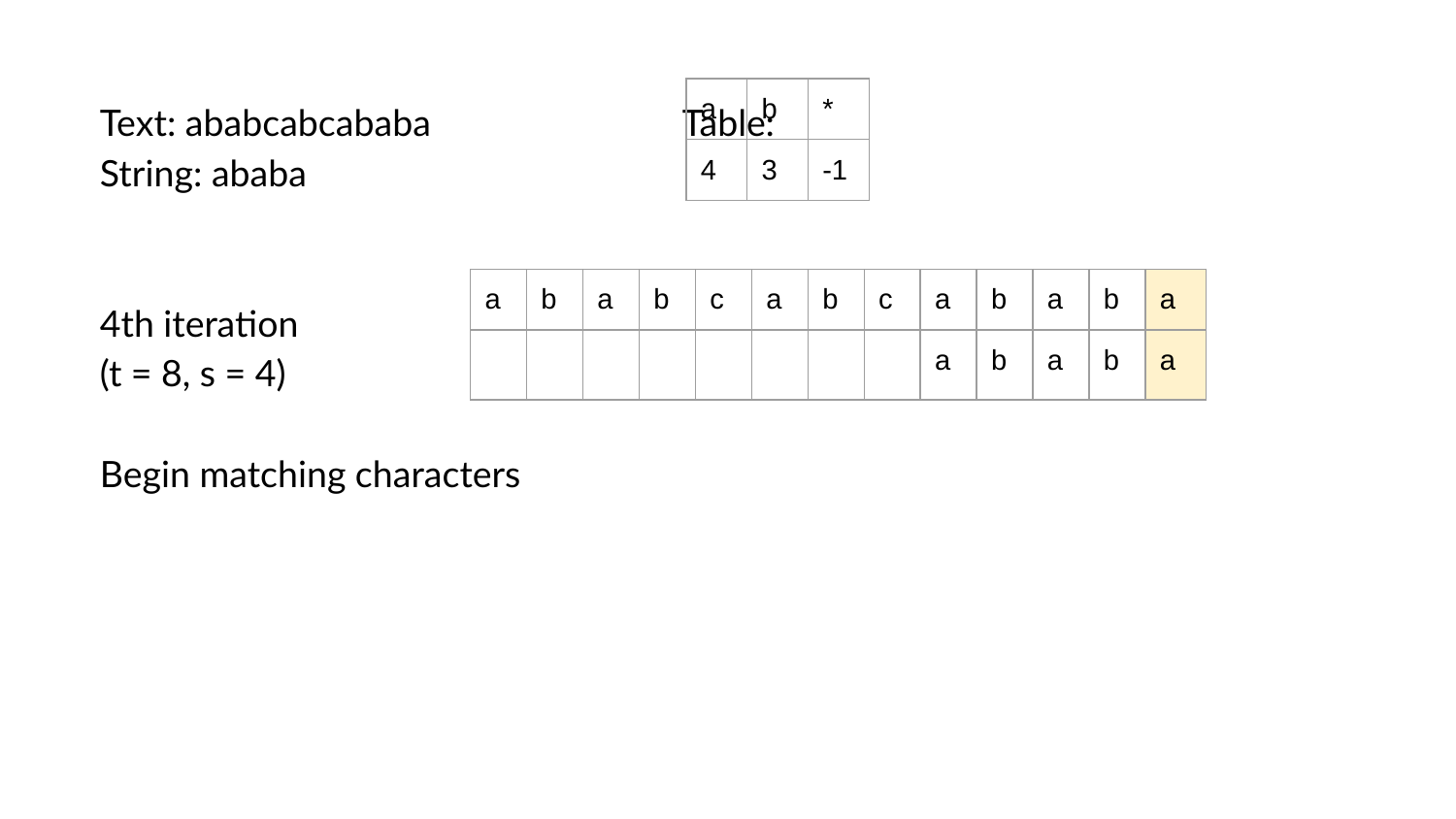

Text: ababcabcababa		Table:
String: ababa
4th iteration
(t = 8, s = 4)
Begin matching characters
| a | b | \* |
| --- | --- | --- |
| 4 | 3 | -1 |
| a | b | a | b | c | a | b | c | a | b | a | b | a |
| --- | --- | --- | --- | --- | --- | --- | --- | --- | --- | --- | --- | --- |
|  |  |  |  |  |  |  |  | a | b | a | b | a |